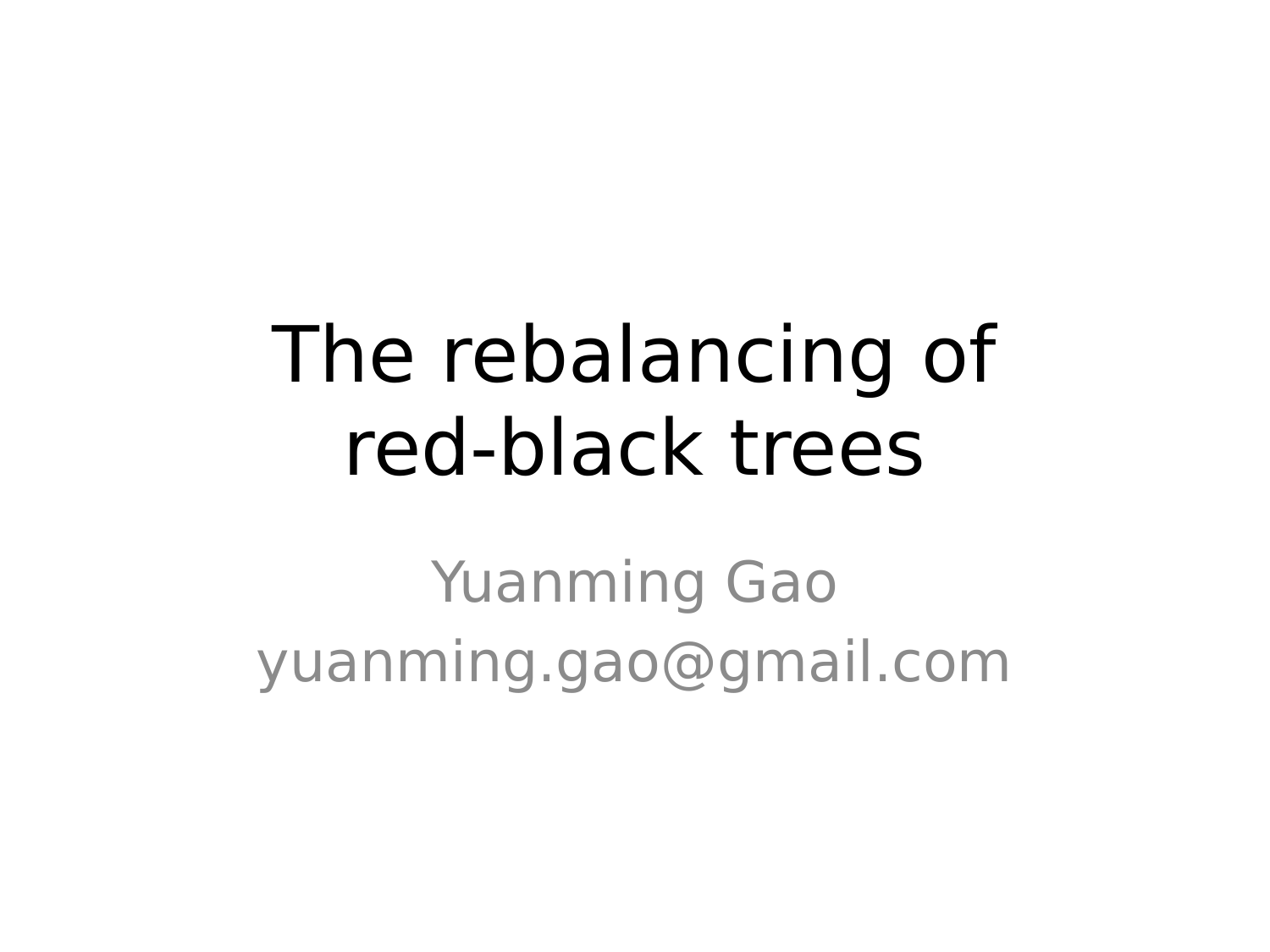

# The rebalancing of red-black trees
Yuanming Gao
yuanming.gao@gmail.com